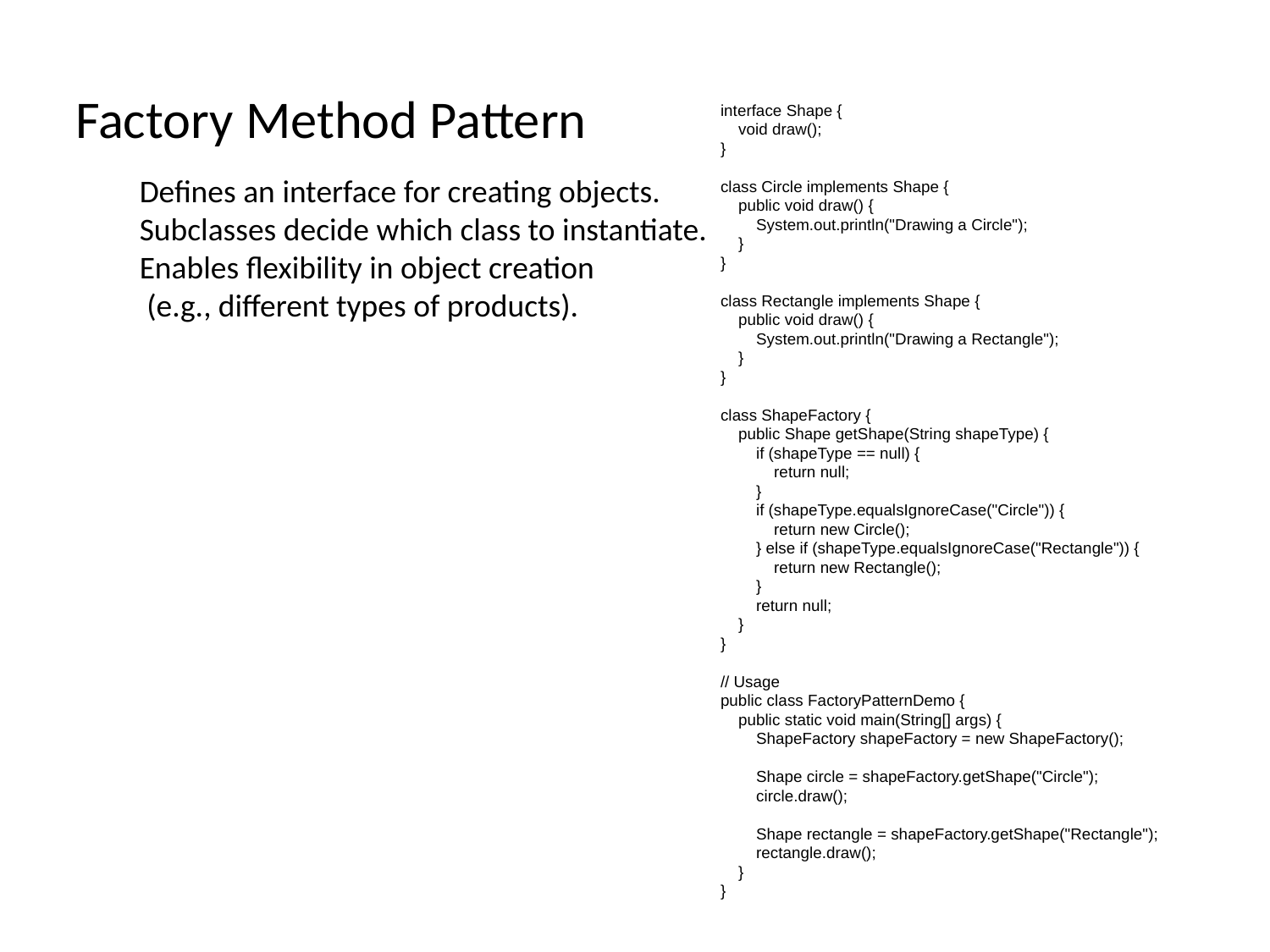

# Factory Method Pattern
interface Shape {
    void draw();
}

class Circle implements Shape {
    public void draw() {
        System.out.println("Drawing a Circle");
    }
}

class Rectangle implements Shape {
    public void draw() {
        System.out.println("Drawing a Rectangle");
    }
}

class ShapeFactory {
    public Shape getShape(String shapeType) {
        if (shapeType == null) {
            return null;
        }
        if (shapeType.equalsIgnoreCase("Circle")) {
            return new Circle();
        } else if (shapeType.equalsIgnoreCase("Rectangle")) {
            return new Rectangle();
        }
        return null;
    }
}

// Usage
public class FactoryPatternDemo {
    public static void main(String[] args) {
        ShapeFactory shapeFactory = new ShapeFactory();

        Shape circle = shapeFactory.getShape("Circle");
        circle.draw();

        Shape rectangle = shapeFactory.getShape("Rectangle");
        rectangle.draw();
    }
}

Defines an interface for creating objects.
Subclasses decide which class to instantiate.
Enables flexibility in object creation
 (e.g., different types of products).